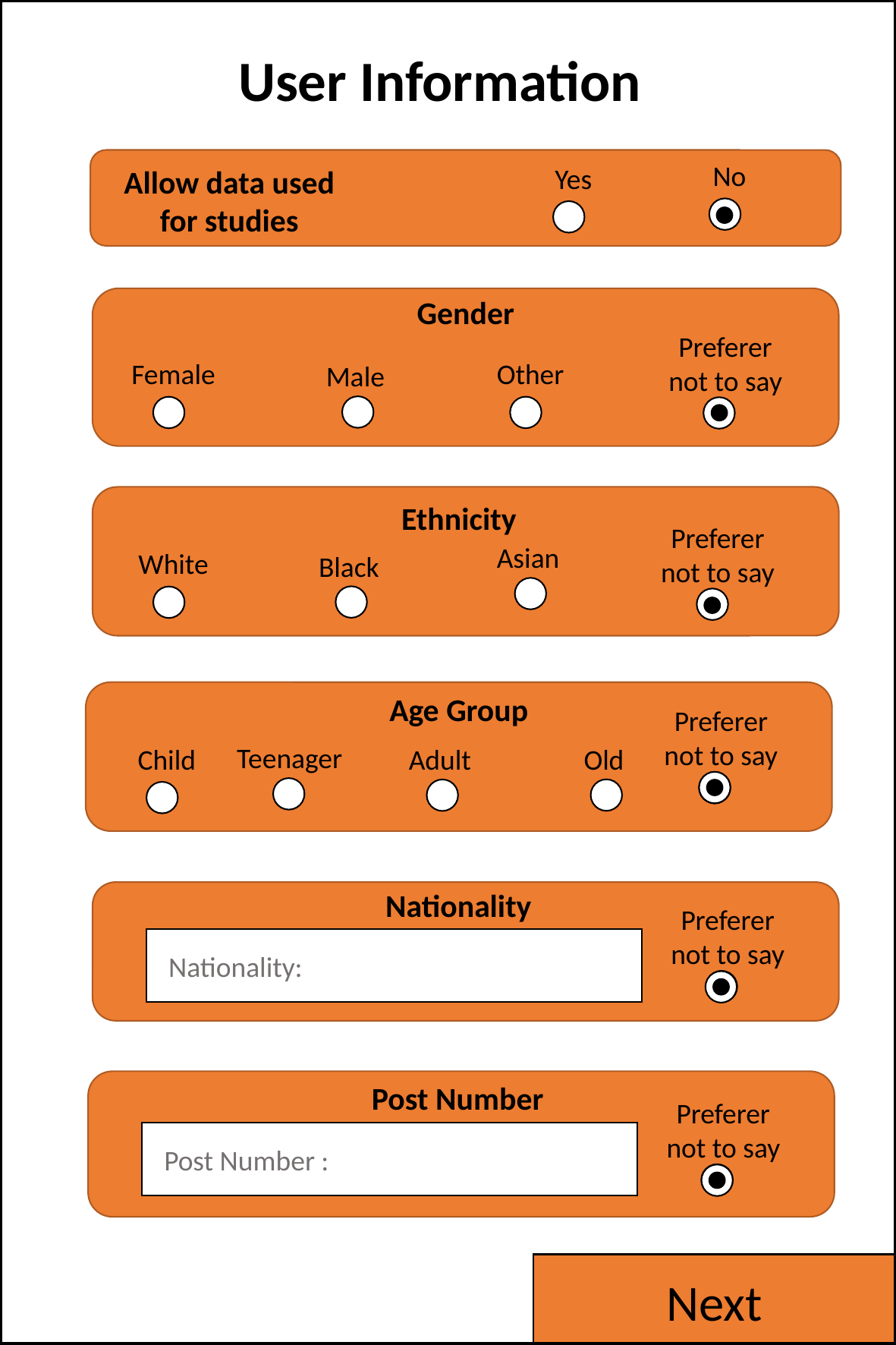

User Information

No
Yes
Allow data used for studies

Gender

Preferer not to say
Other
Female
Male

Ethnicity
Preferer not to say
Asian
White
Black

Age Group
Preferer not to say
Teenager
Child
Old
Adult

Nationality

Preferer not to say

Nationality:

Post Number
Preferer not to say

Post Number :

Next